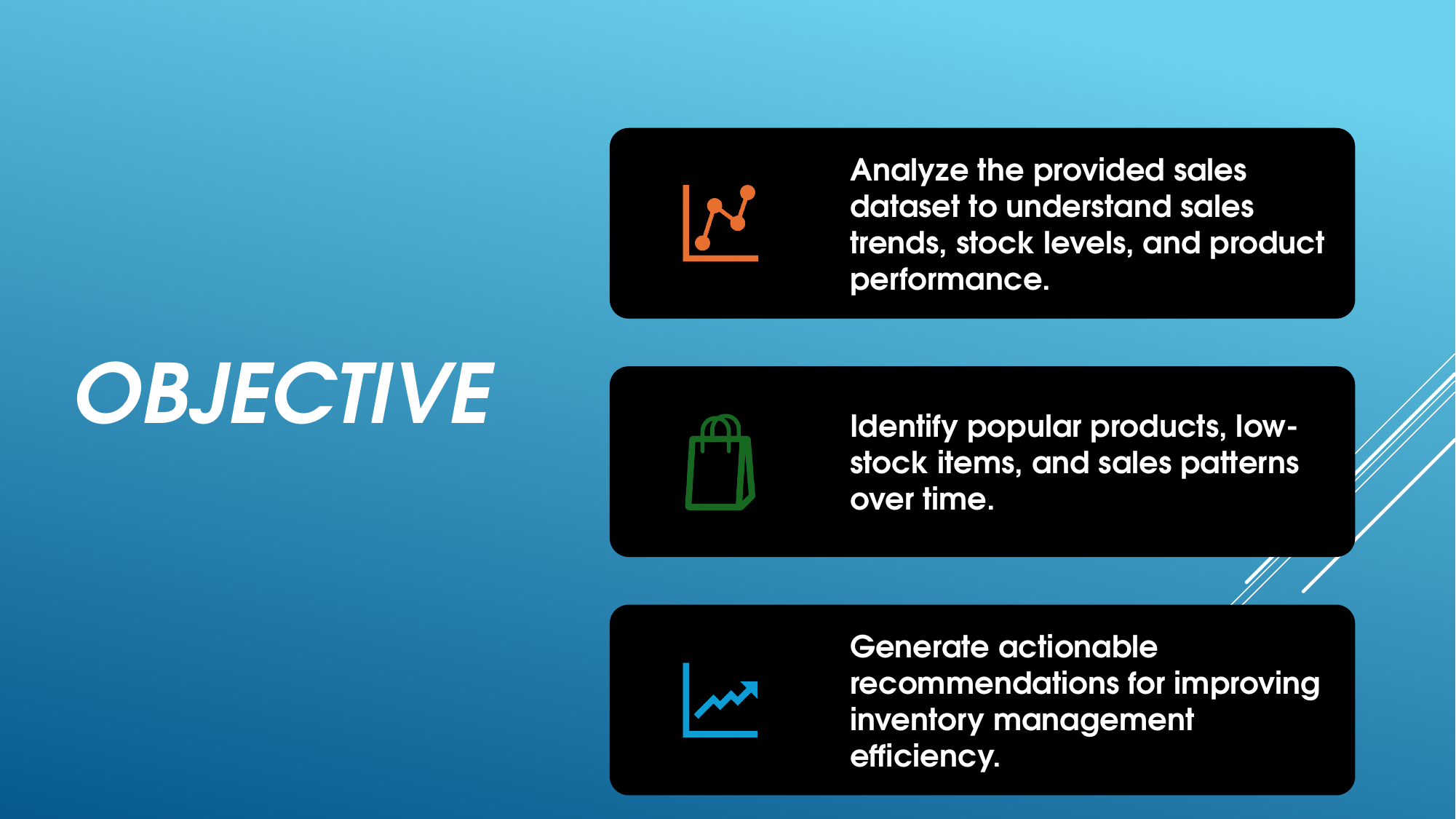

# Objective
Analyze the provided sales dataset to understand sales trends, stock levels, and product performance.
Identify popular products, low-stock items, and sales patterns over time.
Generate actionable recommendations for improving inventory management efficiency.